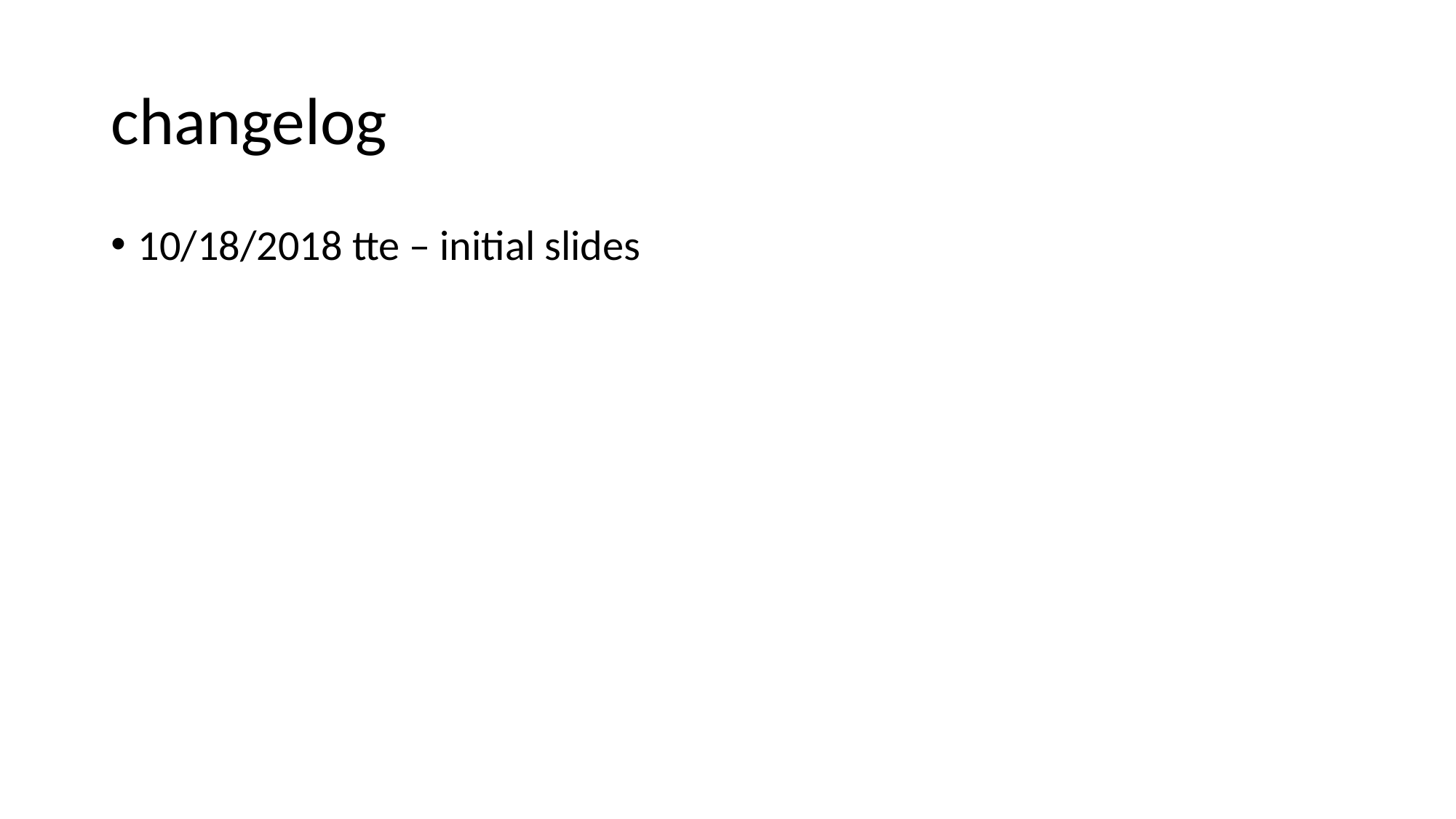

# changelog
10/18/2018 tte – initial slides